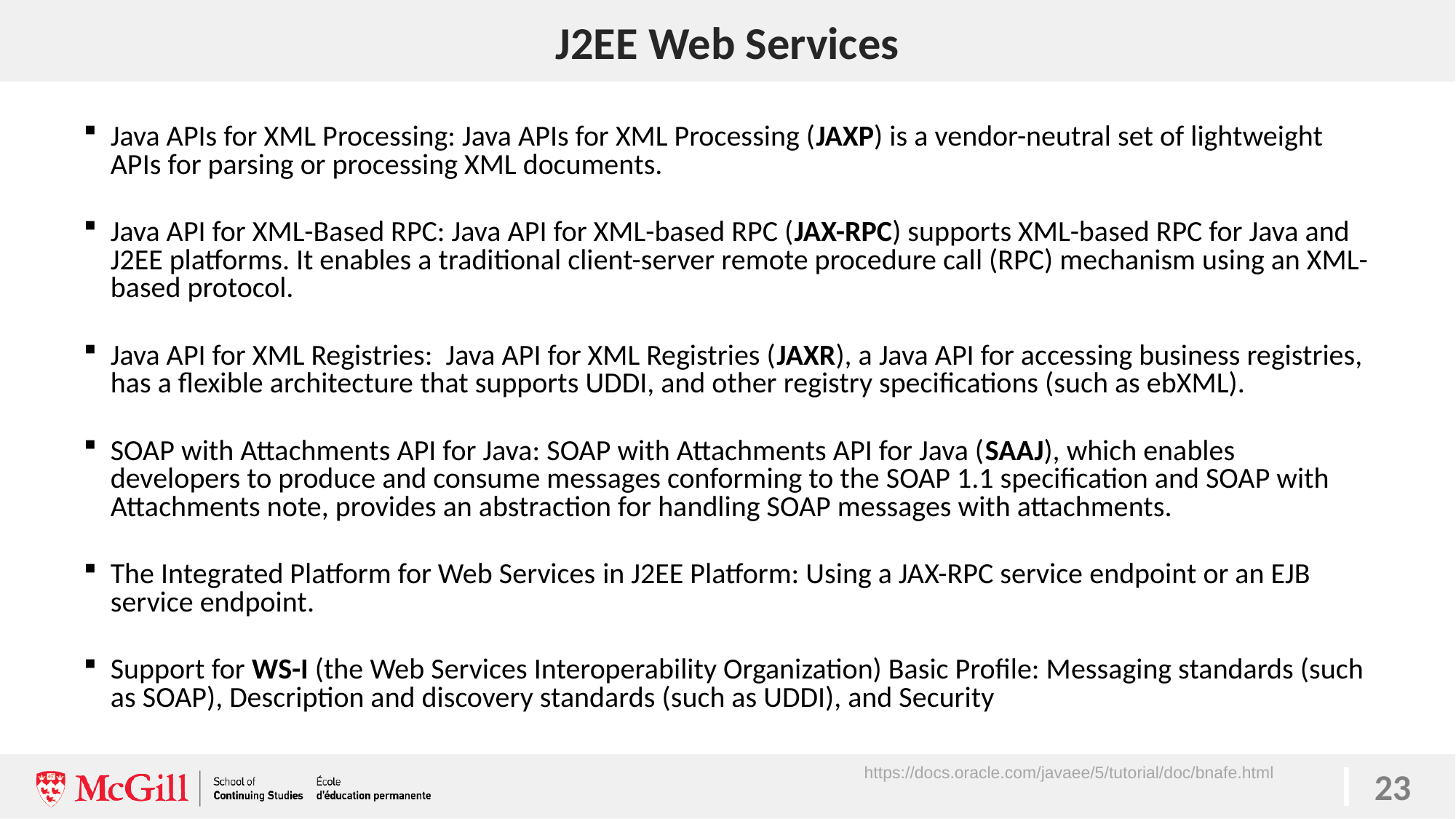

# J2EE Web Services
23
Java APIs for XML Processing: Java APIs for XML Processing (JAXP) is a vendor-neutral set of lightweight APIs for parsing or processing XML documents.

Java API for XML-Based RPC: Java API for XML-based RPC (JAX-RPC) supports XML-based RPC for Java and J2EE platforms. It enables a traditional client-server remote procedure call (RPC) mechanism using an XML-based protocol.

Java API for XML Registries:  Java API for XML Registries (JAXR), a Java API for accessing business registries, has a flexible architecture that supports UDDI, and other registry specifications (such as ebXML).

SOAP with Attachments API for Java: SOAP with Attachments API for Java (SAAJ), which enables developers to produce and consume messages conforming to the SOAP 1.1 specification and SOAP with Attachments note, provides an abstraction for handling SOAP messages with attachments.

The Integrated Platform for Web Services in J2EE Platform: Using a JAX-RPC service endpoint or an EJB service endpoint.

Support for WS-I (the Web Services Interoperability Organization) Basic Profile: Messaging standards (such as SOAP), Description and discovery standards (such as UDDI), and Security
https://docs.oracle.com/javaee/5/tutorial/doc/bnafe.html